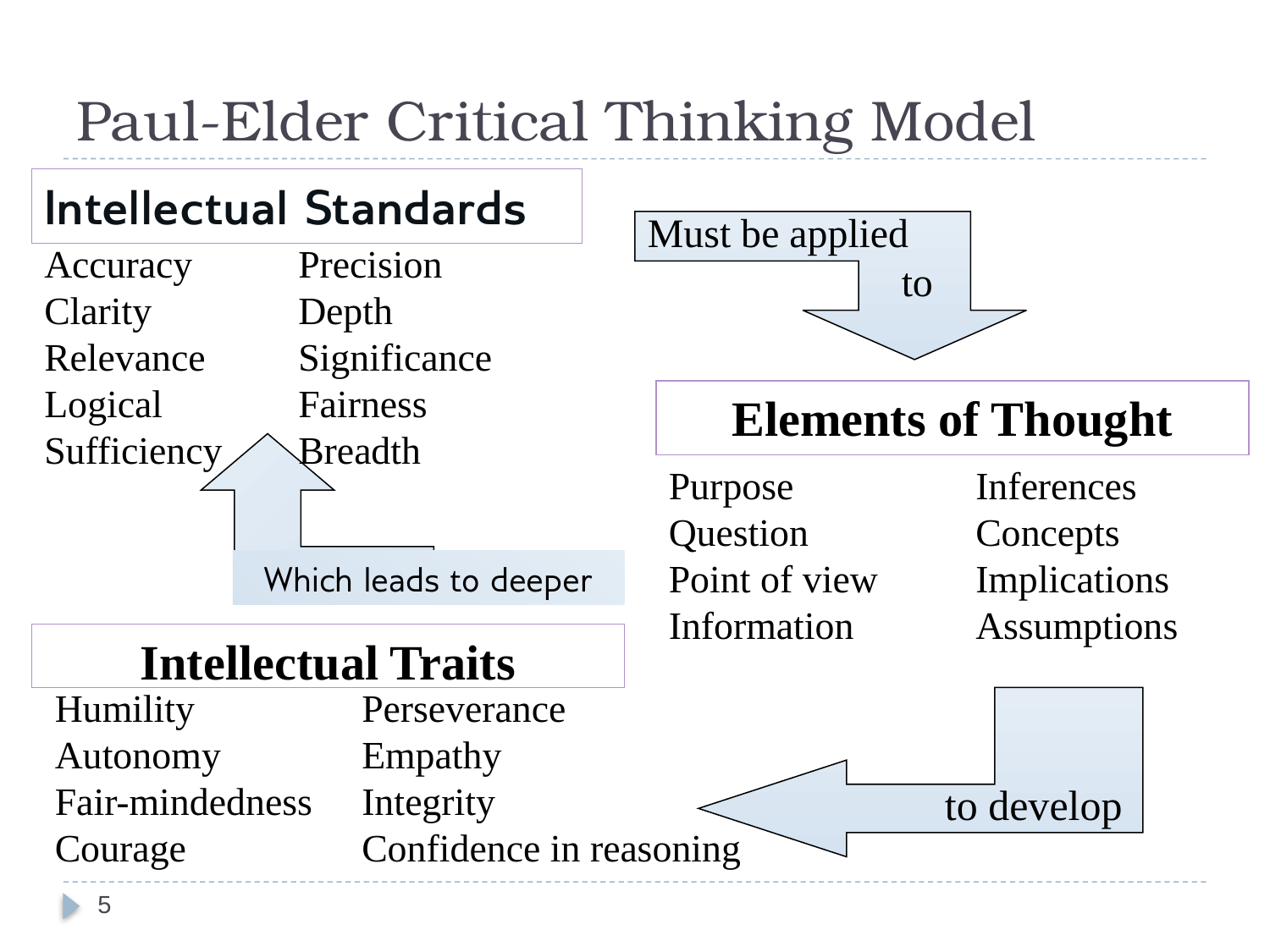

# Paul-Elder Critical Thinking Model
Intellectual Standards
Must be applied
		to

Accuracy
Clarity
Relevance
Logical
Sufficiency
Precision
Depth
Significance
Fairness
Breadth
Elements of Thought

Purpose
Question
Point of view
Information
Inferences
Concepts
Implications
Assumptions
Which leads to deeper

Intellectual Traits
Humility
Autonomy
Fair-mindedness
Courage
Perseverance
Empathy
Integrity
Confidence in reasoning
to develop
5